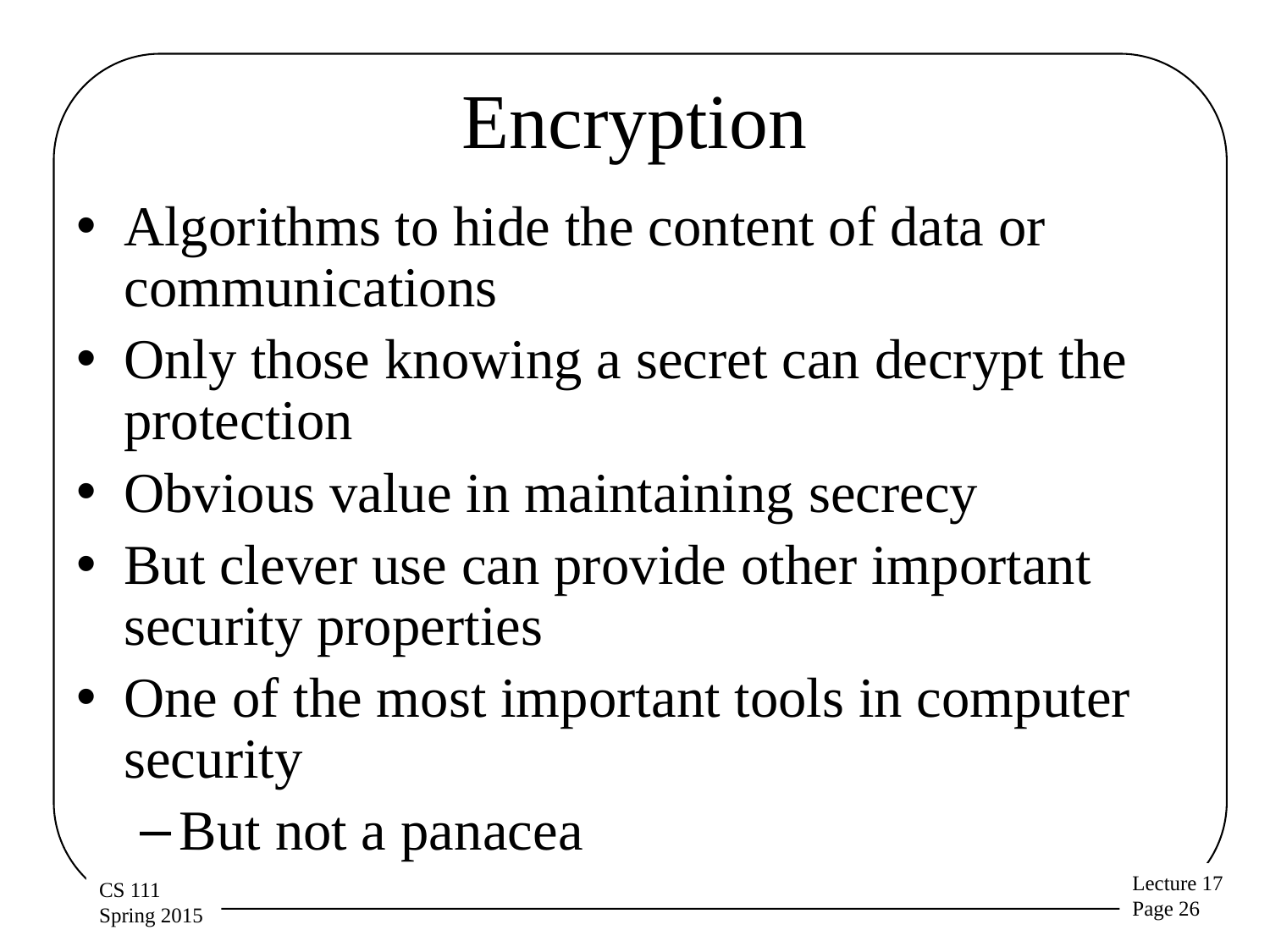

# Encryption
Algorithms to hide the content of data or communications
Only those knowing a secret can decrypt the protection
Obvious value in maintaining secrecy
But clever use can provide other important security properties
One of the most important tools in computer security
But not a panacea